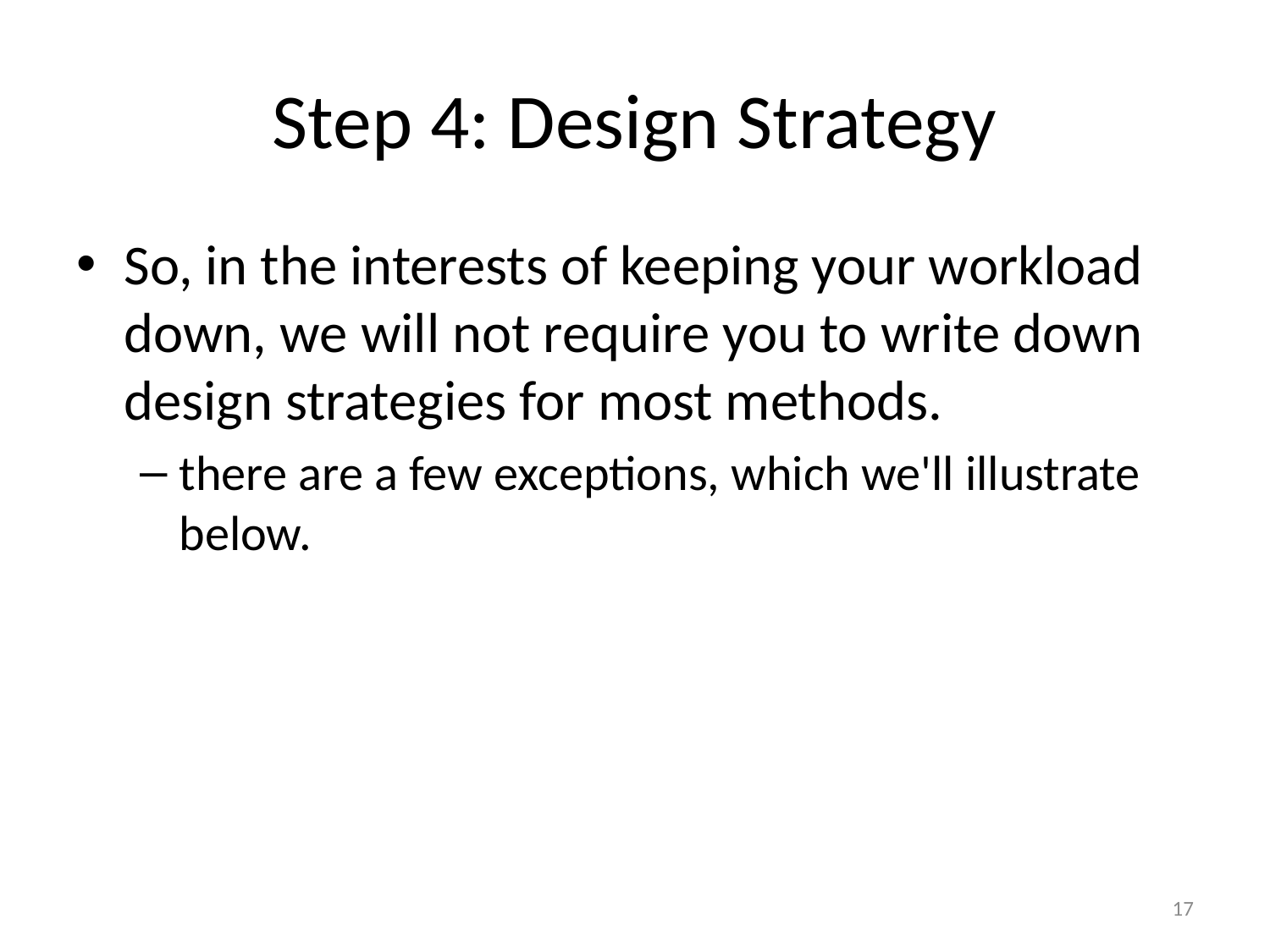

# Step 4: Design Strategy
So, in the interests of keeping your workload down, we will not require you to write down design strategies for most methods.
there are a few exceptions, which we'll illustrate below.
17